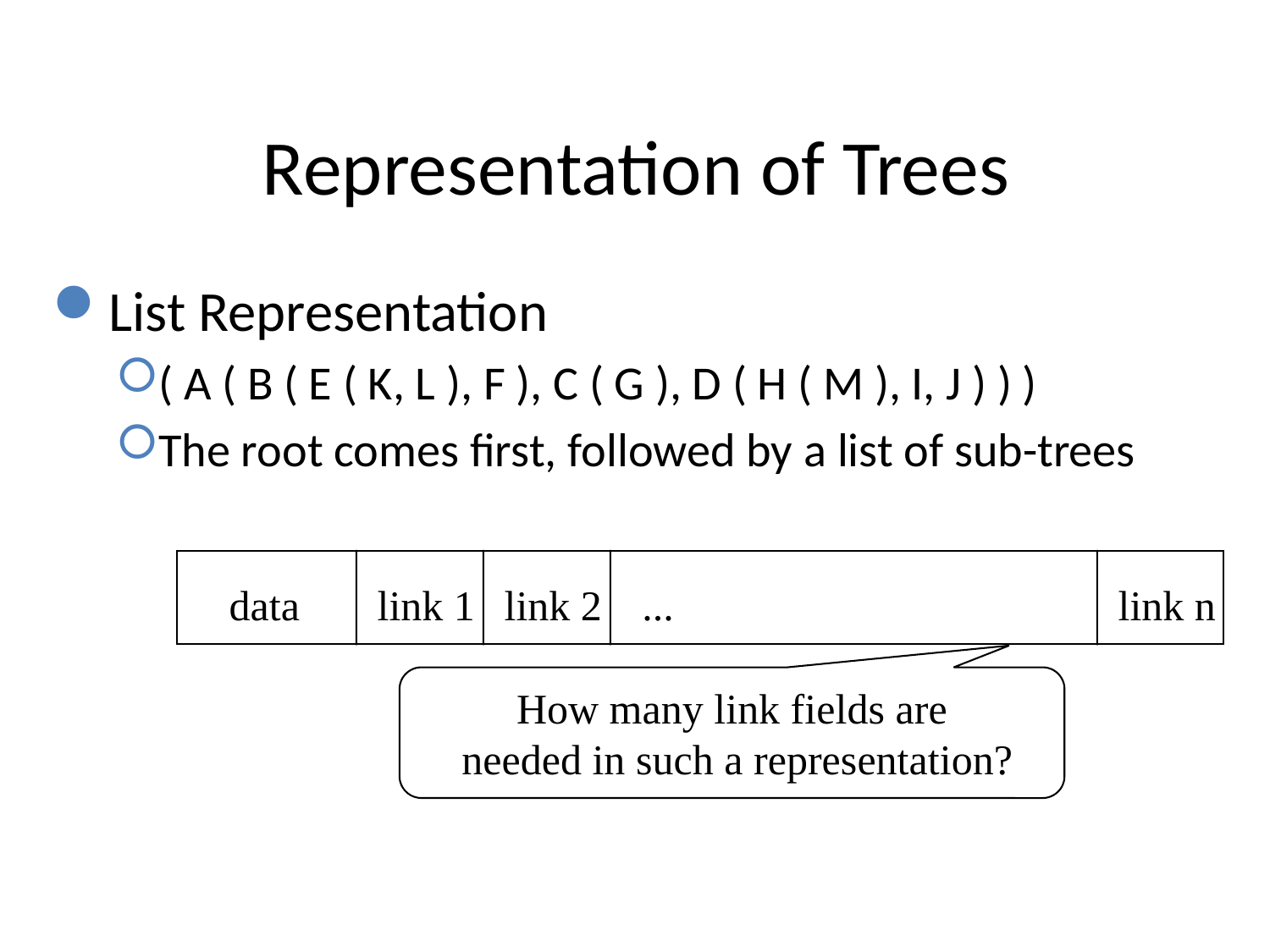

# Representation of Trees
List Representation
( A ( B ( E ( K, L ), F ), C ( G ), D ( H ( M ), I, J ) ) )
The root comes first, followed by a list of sub-trees

data
link 1
link 2
...
link n
How many link fields are
 needed in such a representation?